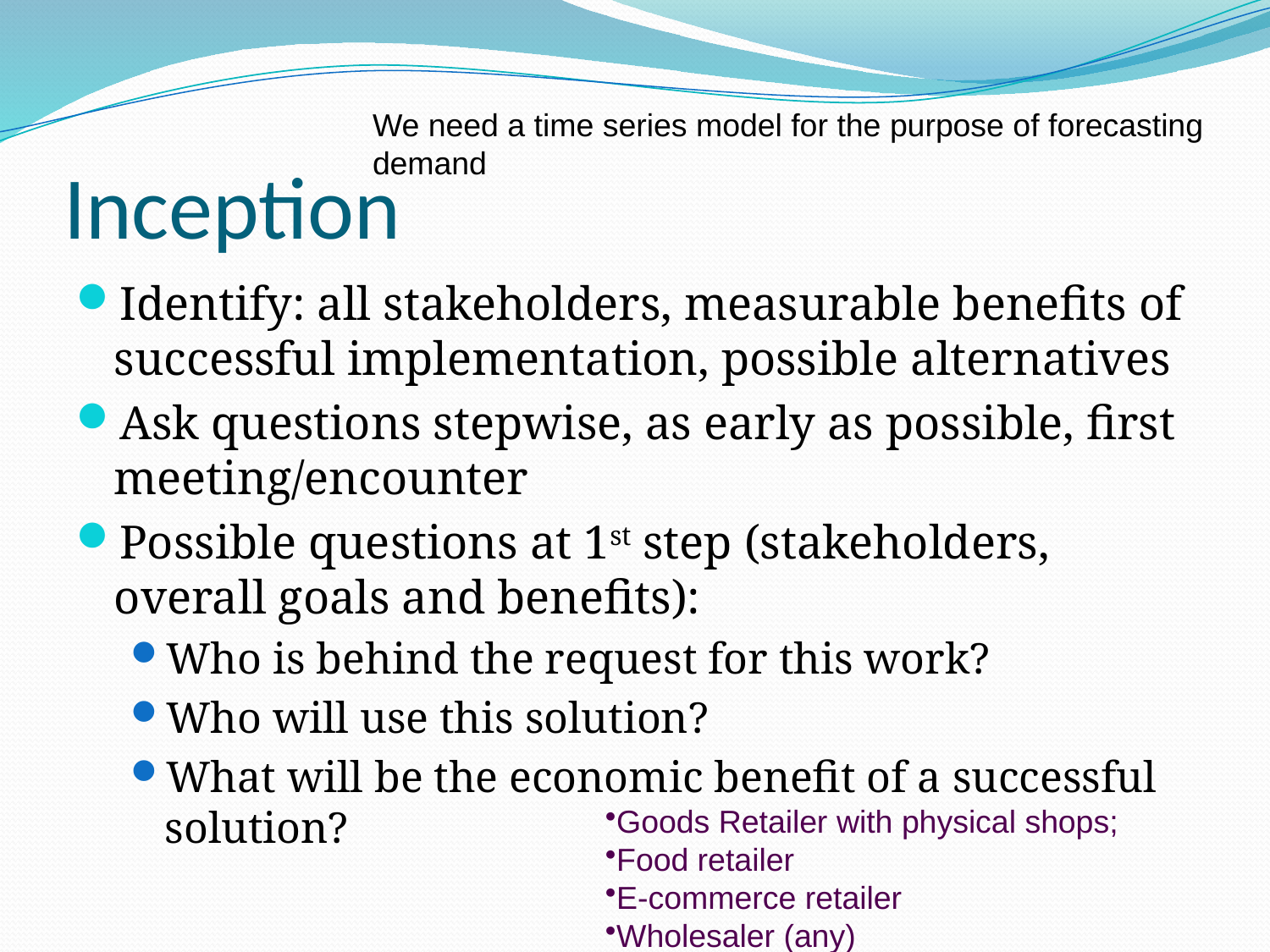

# Inception
We need a time series model for the purpose of forecasting demand
Identify: all stakeholders, measurable benefits of successful implementation, possible alternatives
Ask questions stepwise, as early as possible, first meeting/encounter
Possible questions at 1st step (stakeholders, overall goals and benefits):
Who is behind the request for this work?
Who will use this solution?
What will be the economic benefit of a successful solution?
Goods Retailer with physical shops;
Food retailer
E-commerce retailer
Wholesaler (any)